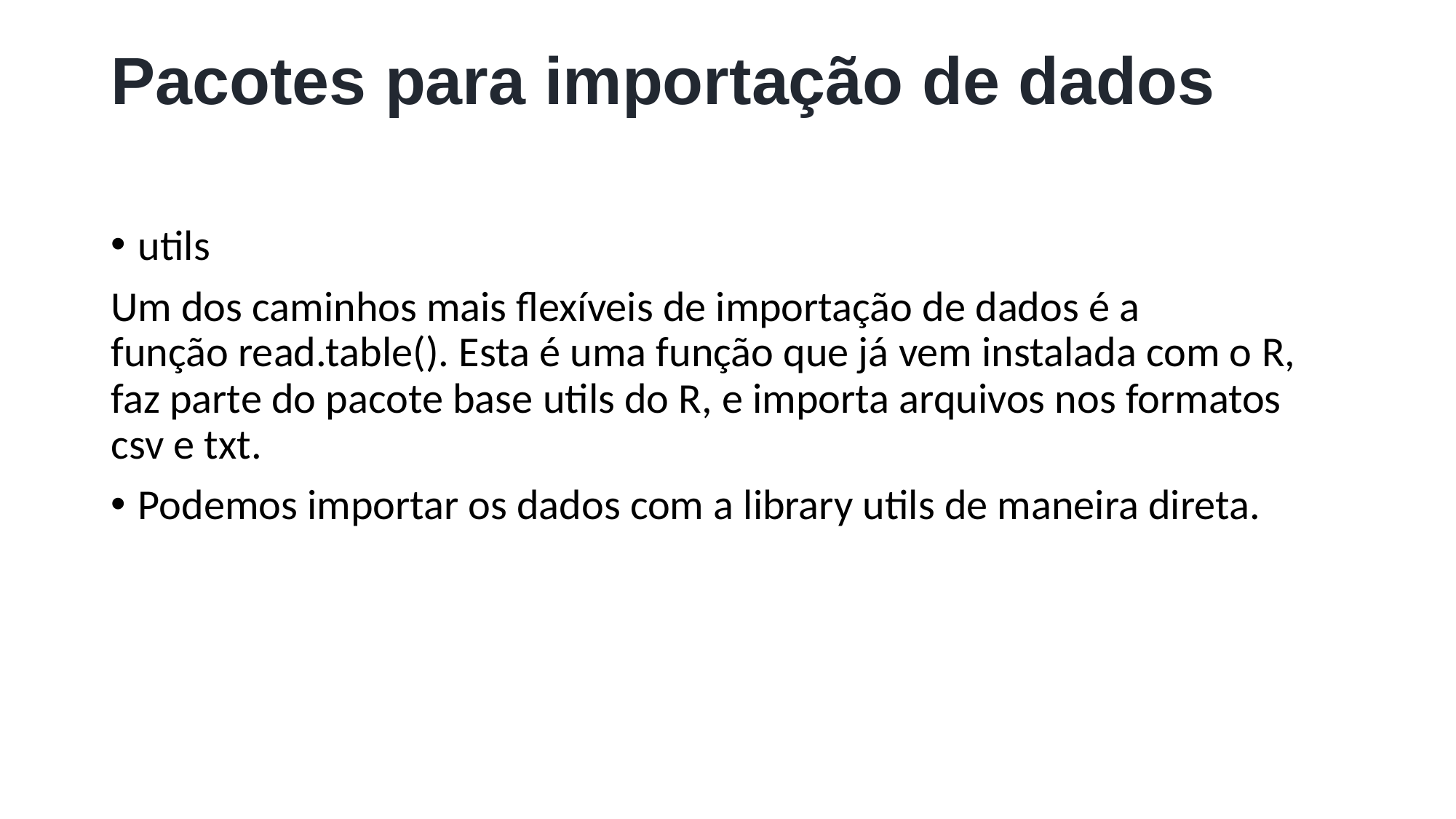

# Pacotes para importação de dados
utils
Um dos caminhos mais flexíveis de importação de dados é a função read.table(). Esta é uma função que já vem instalada com o R, faz parte do pacote base utils do R, e importa arquivos nos formatos csv e txt.
Podemos importar os dados com a library utils de maneira direta.